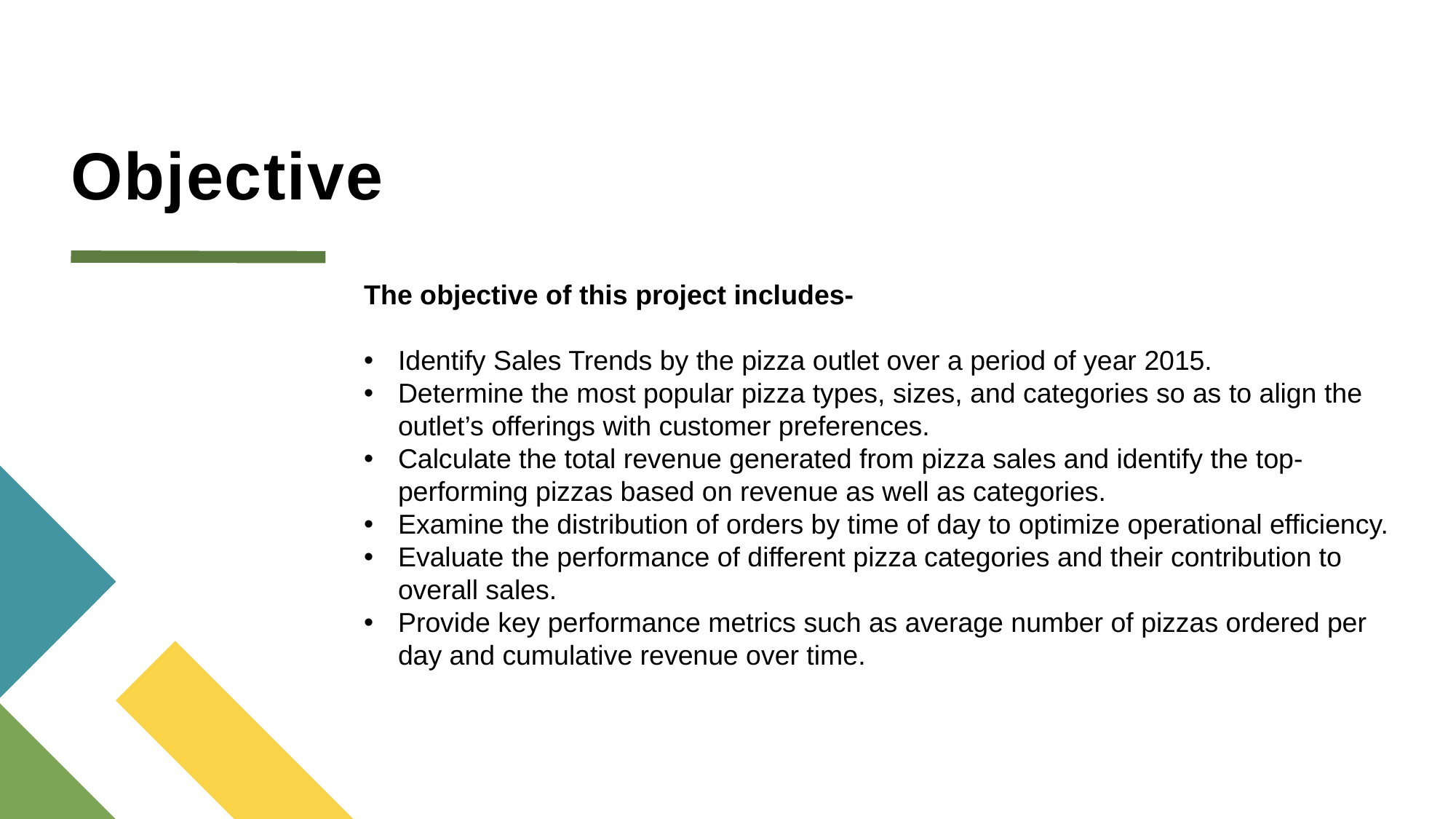

# Objective
The objective of this project includes-

Identify Sales Trends by the pizza outlet over a period of year 2015.
Determine the most popular pizza types, sizes, and categories so as to align the outlet’s offerings with customer preferences.
Calculate the total revenue generated from pizza sales and identify the top-performing pizzas based on revenue as well as categories.
Examine the distribution of orders by time of day to optimize operational efficiency.
Evaluate the performance of different pizza categories and their contribution to overall sales.
Provide key performance metrics such as average number of pizzas ordered per day and cumulative revenue over time.